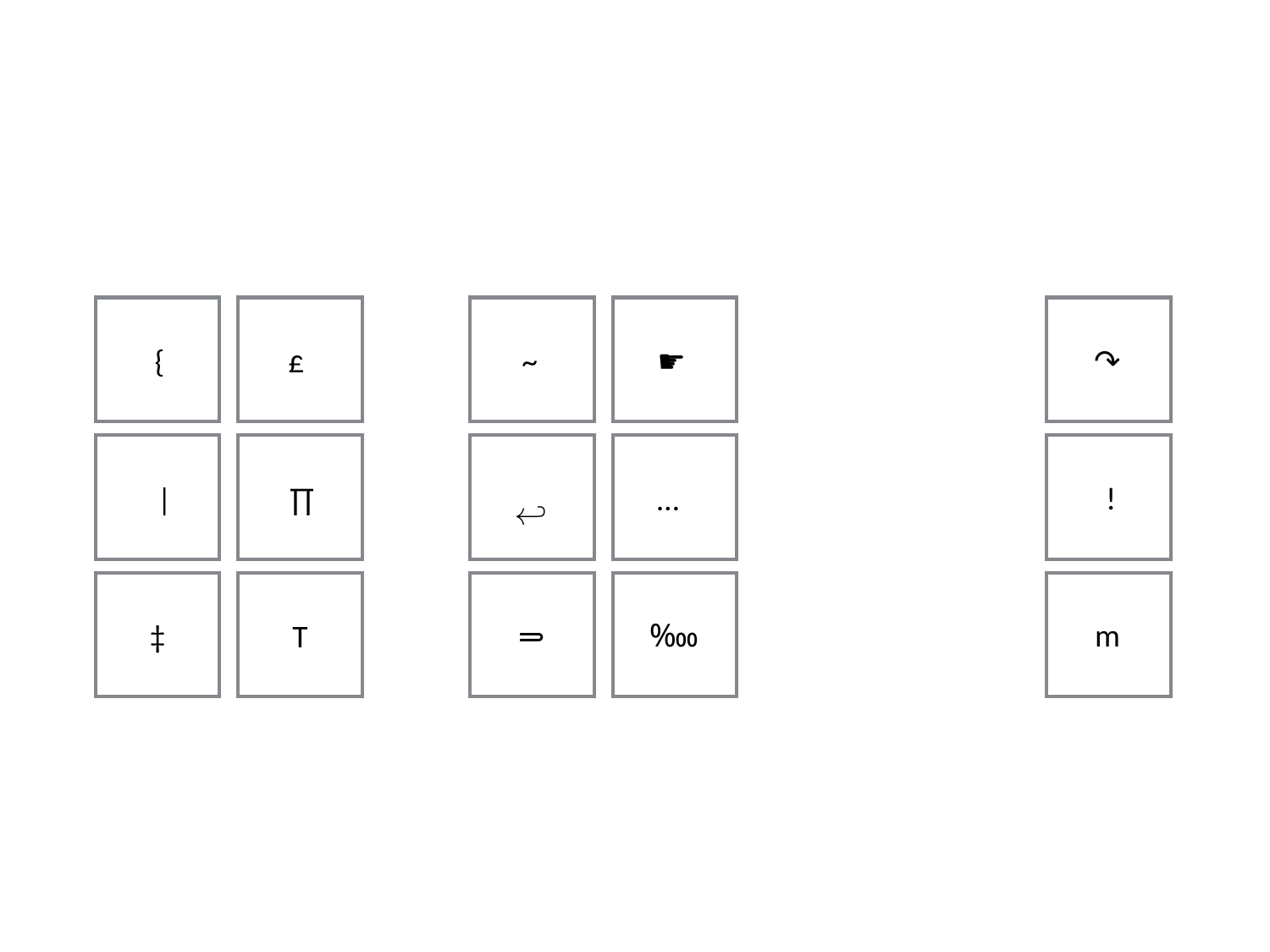

#

{
~
☛
↷
£

!
|
∏
…
↩︎

‱
m
‡
T
⥰